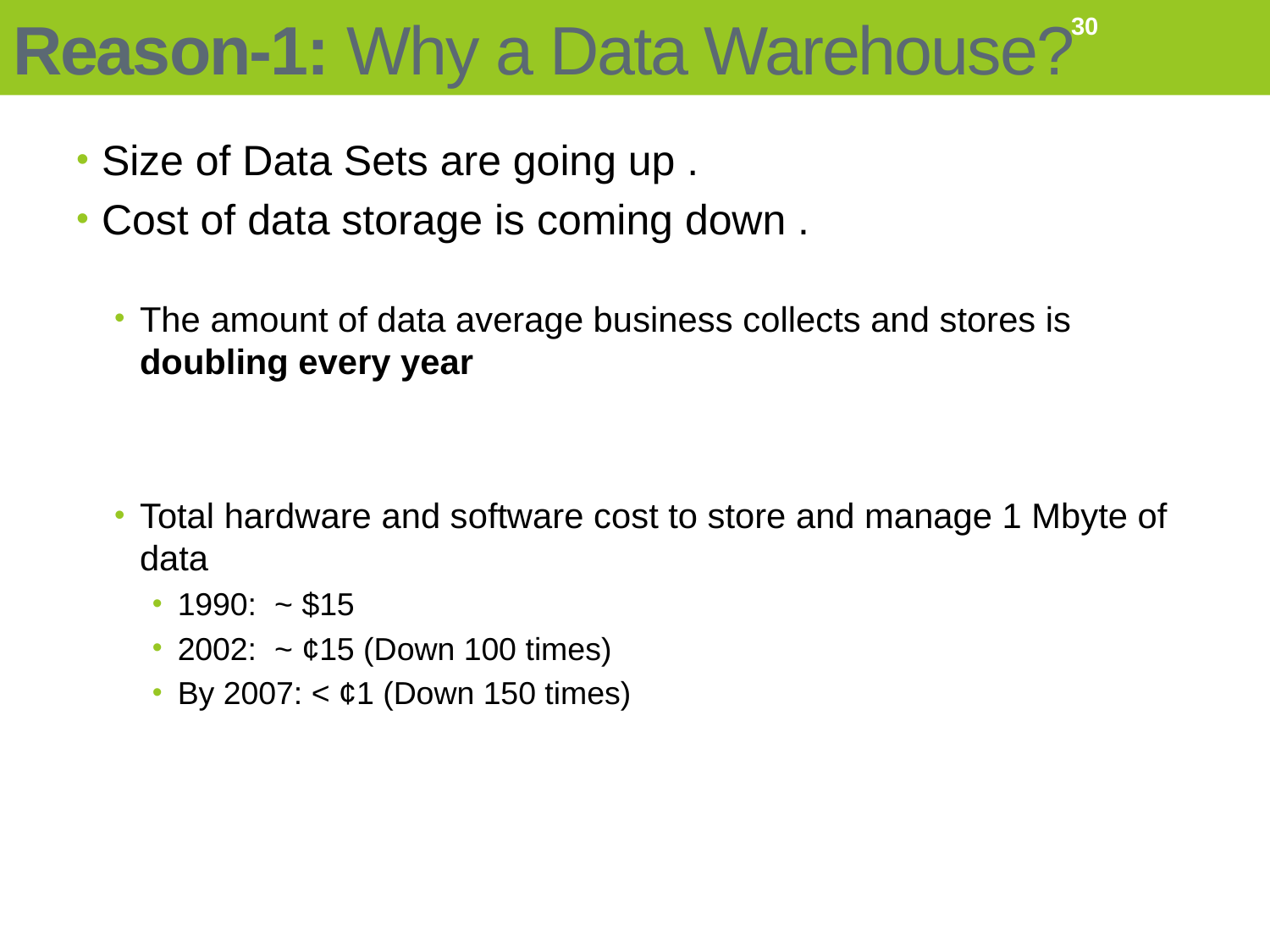

# Reason-1: Why a Data Warehouse?
30
Size of Data Sets are going up .
Cost of data storage is coming down .

The amount of data average business collects and stores is doubling every year

Total hardware and software cost to store and manage 1 Mbyte of data
1990:  ~ $15
2002:  ~ ¢15 (Down 100 times)
By 2007: < ¢1 (Down 150 times)